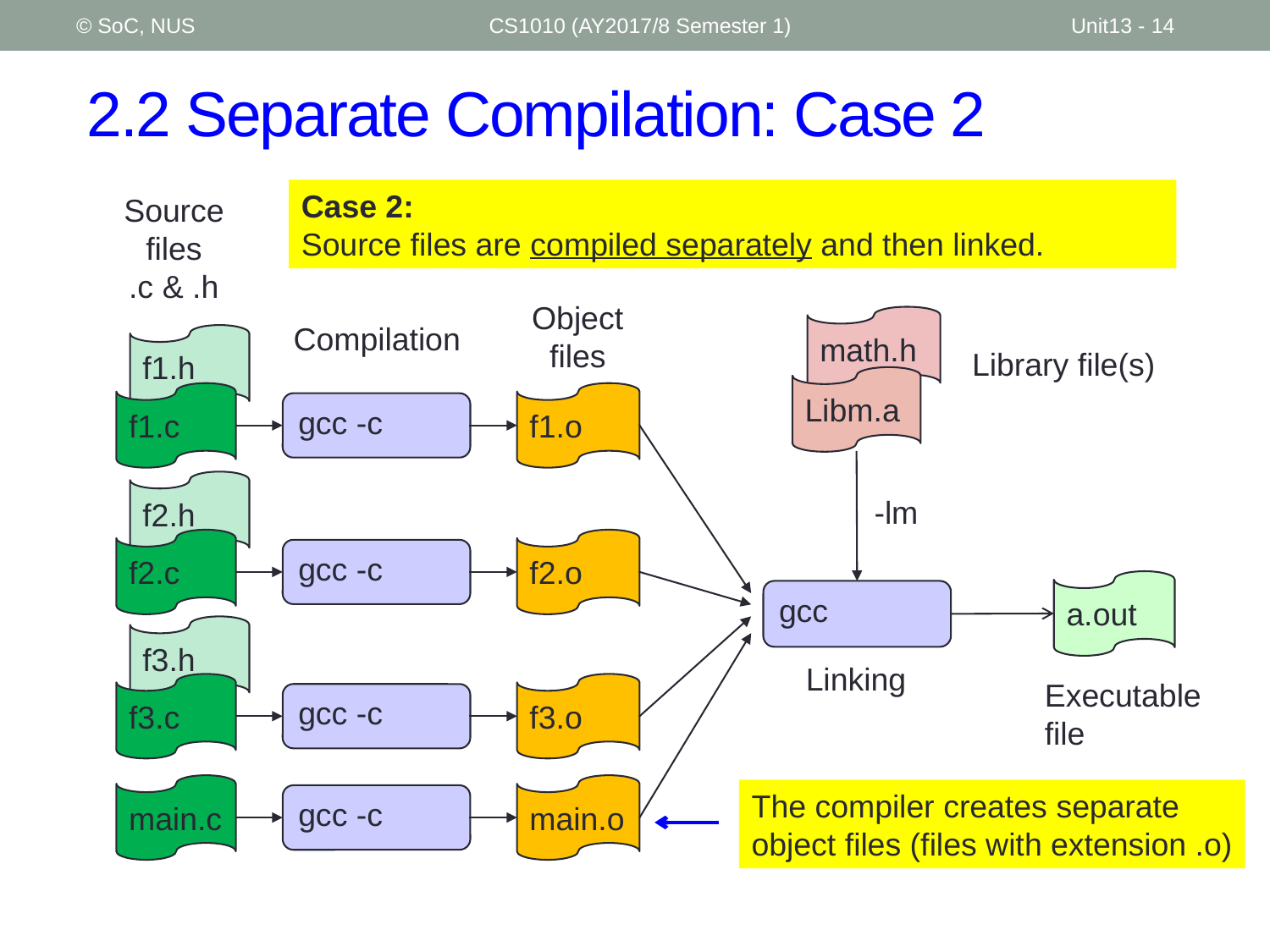

© SoC, NUS
CS1010 (AY2017/8 Semester 1)
Unit13 - 14
# 2.2 Separate Compilation: Case 2
Case 2:
Source files are compiled separately and then linked.
Source
files
.c & .h
Object
files
math.h
Compilation
f1.h
Library file(s)
Libm.a
f1.c
f1.o
gcc -c
f2.h
-lm
f2.c
f2.o
gcc -c
a.out
gcc
f3.h
Linking
Executable
file
f3.c
f3.o
gcc -c
main.c
main.o
The compiler creates separate
object files (files with extension .o)
gcc -c